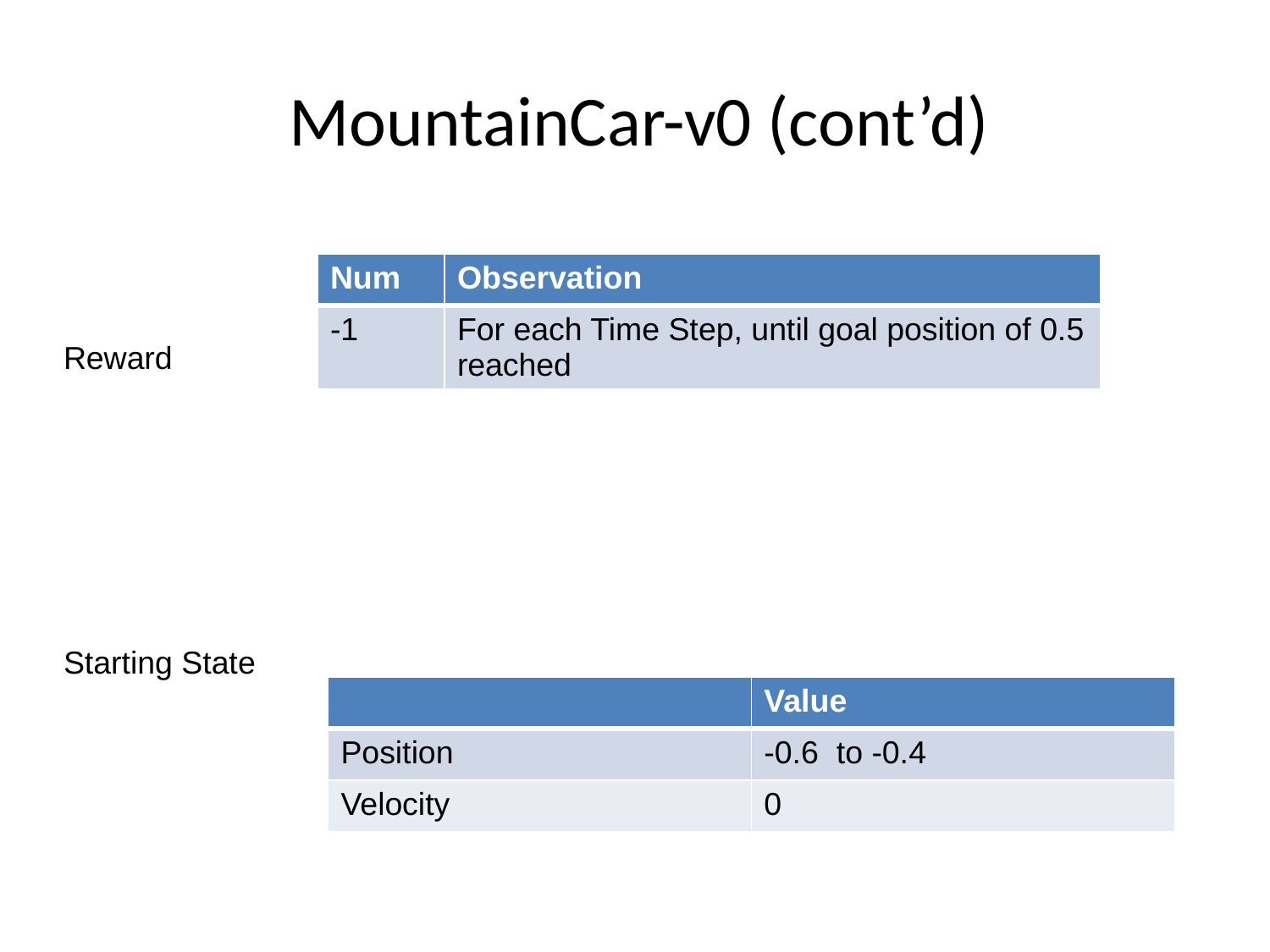

# MountainCar-v0 (cont’d)
Reward

Starting State

| Num | Observation |
| --- | --- |
| -1 | For each Time Step, until goal position of 0.5 reached |
|  | Value |
| --- | --- |
| Position | -0.6 to -0.4 |
| Velocity | 0 |